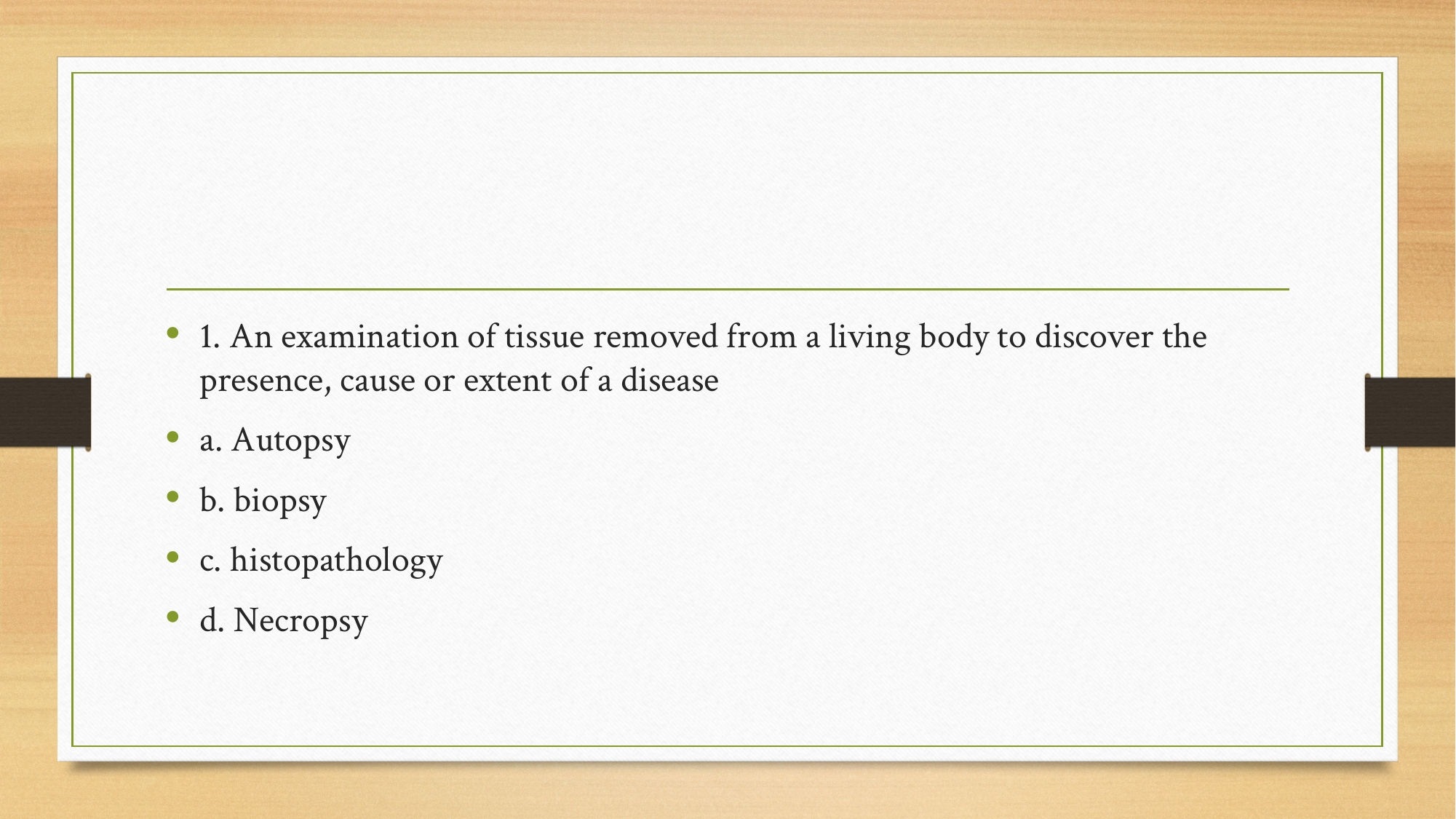

#
1. An examination of tissue removed from a living body to discover the presence, cause or extent of a disease
a. Autopsy
b. biopsy
c. histopathology
d. Necropsy